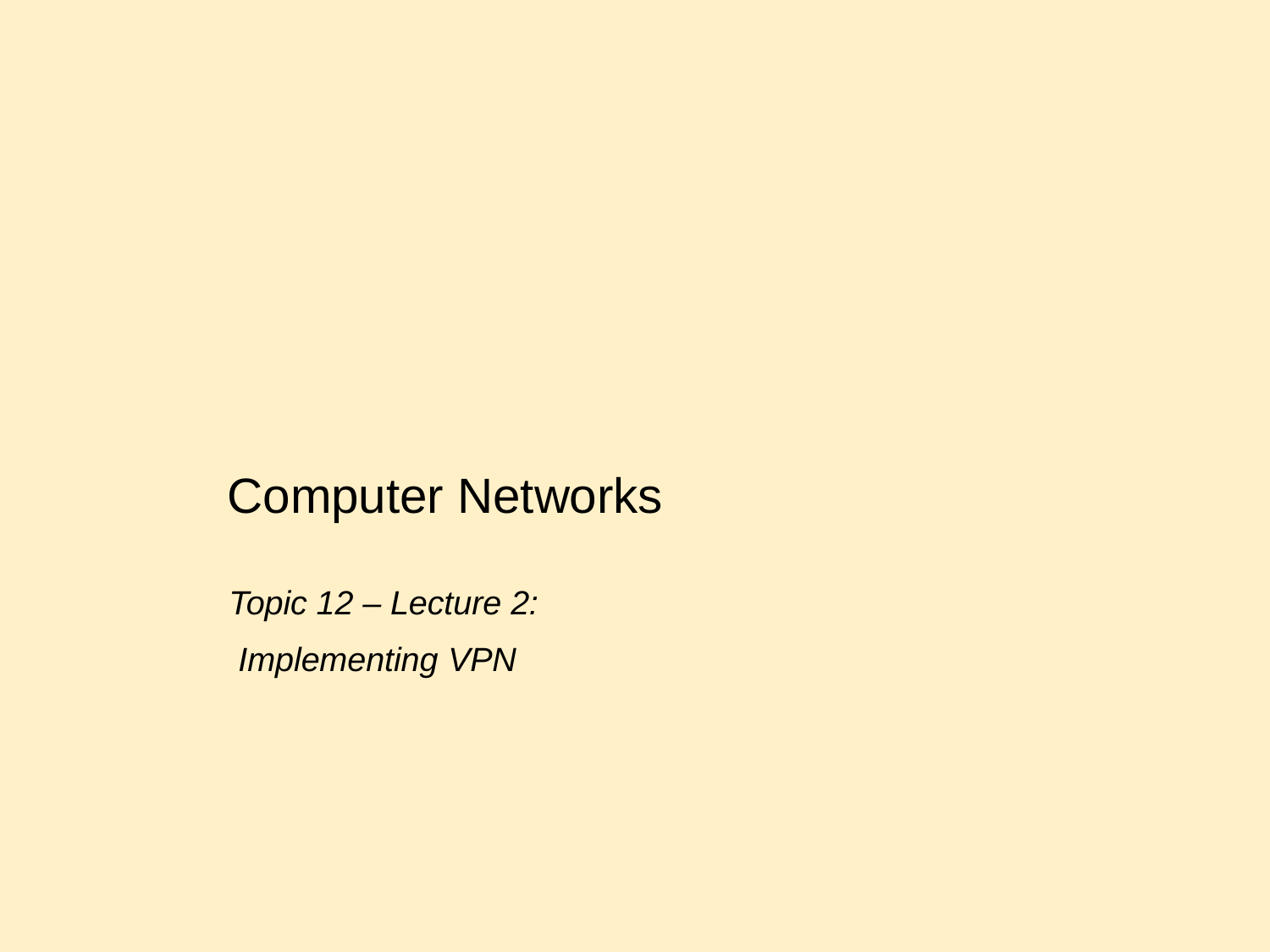

Computer Networks
Topic 12 – Lecture 2:  Implementing VPN